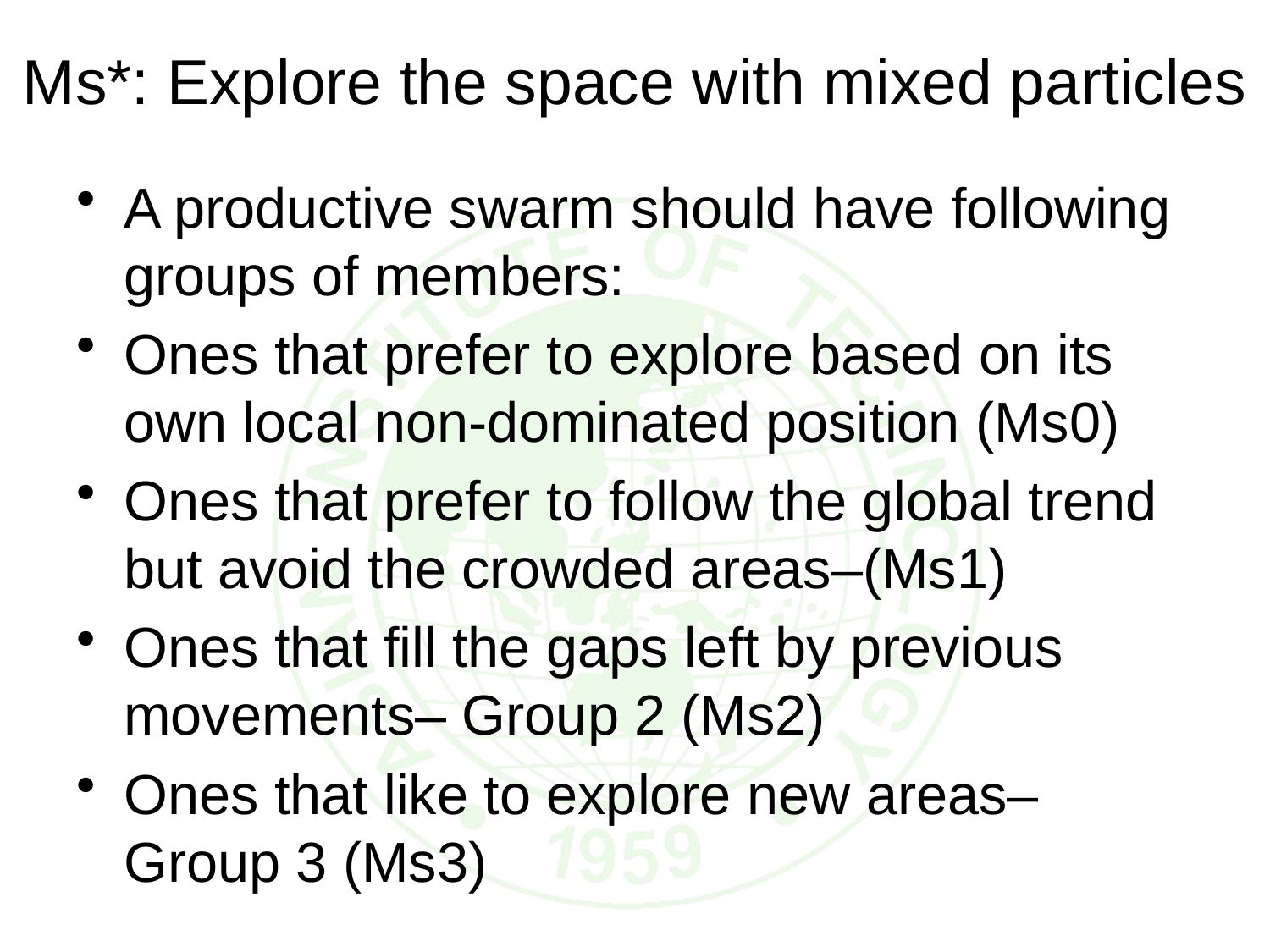

# Ms*: Explore the space with mixed particles
A productive swarm should have following groups of members:
Ones that prefer to explore based on its own local non-dominated position (Ms0)
Ones that prefer to follow the global trend but avoid the crowded areas–(Ms1)
Ones that fill the gaps left by previous movements– Group 2 (Ms2)
Ones that like to explore new areas– Group 3 (Ms3)